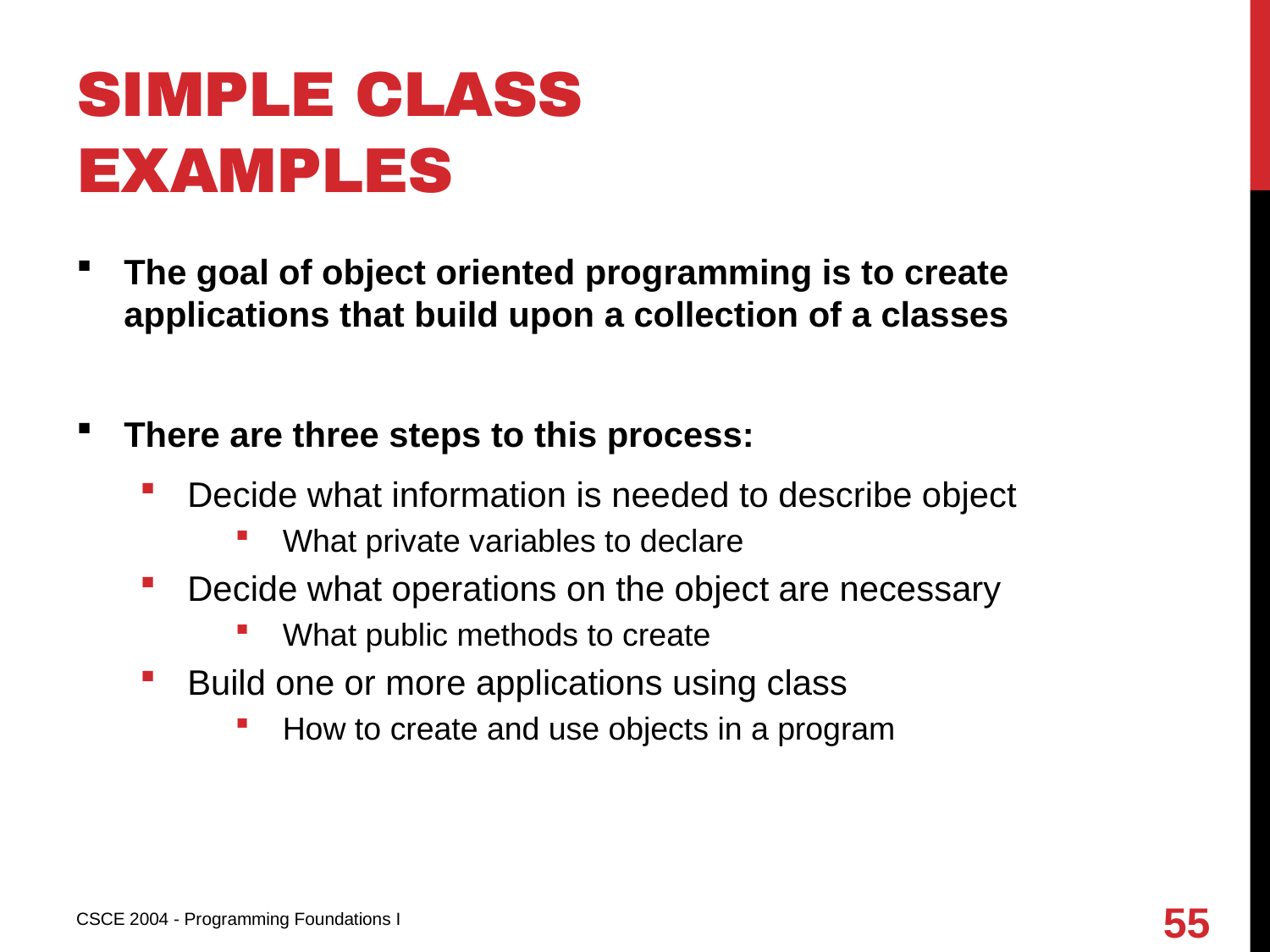

# Simple class examples
The goal of object oriented programming is to create applications that build upon a collection of a classes

There are three steps to this process:
Decide what information is needed to describe object
What private variables to declare
Decide what operations on the object are necessary
What public methods to create
Build one or more applications using class
How to create and use objects in a program
55
CSCE 2004 - Programming Foundations I